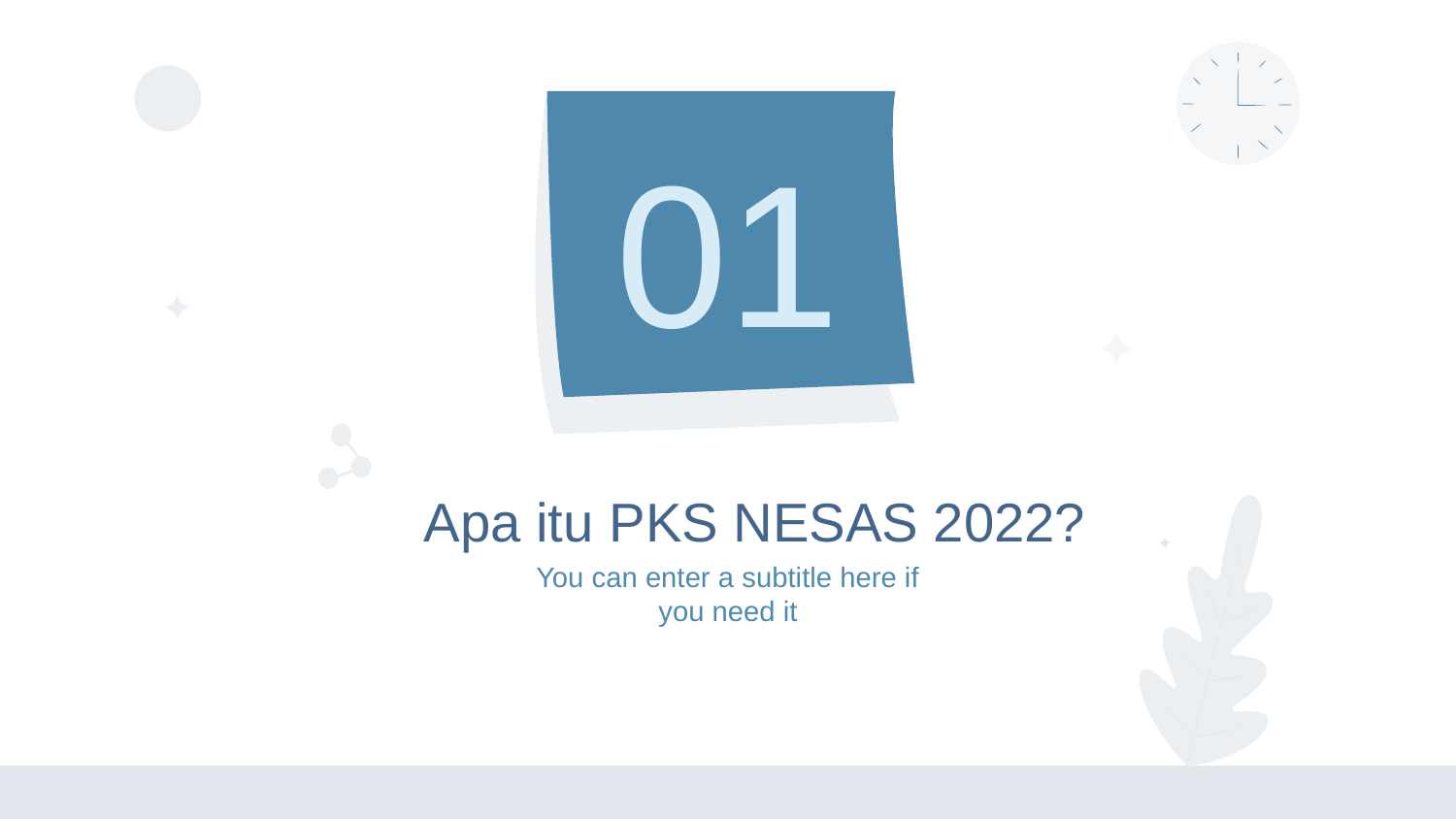

# 01

Apa itu PKS NESAS 2022?
You can enter a subtitle here if you need it